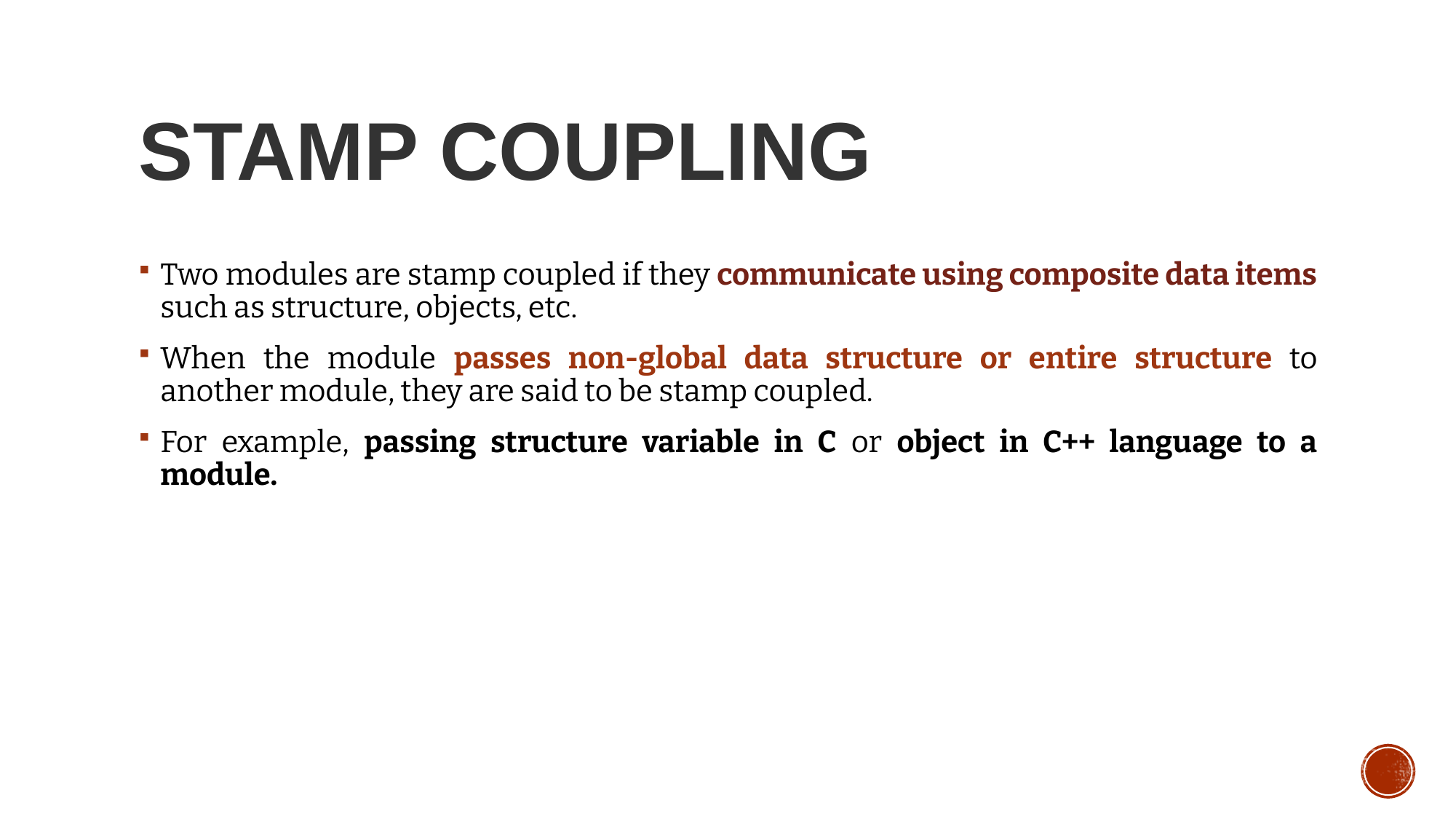

# Stamp Coupling
Two modules are stamp coupled if they communicate using composite data items such as structure, objects, etc.
When the module passes non-global data structure or entire structure to another module, they are said to be stamp coupled.
For example, passing structure variable in C or object in C++ language to a module.